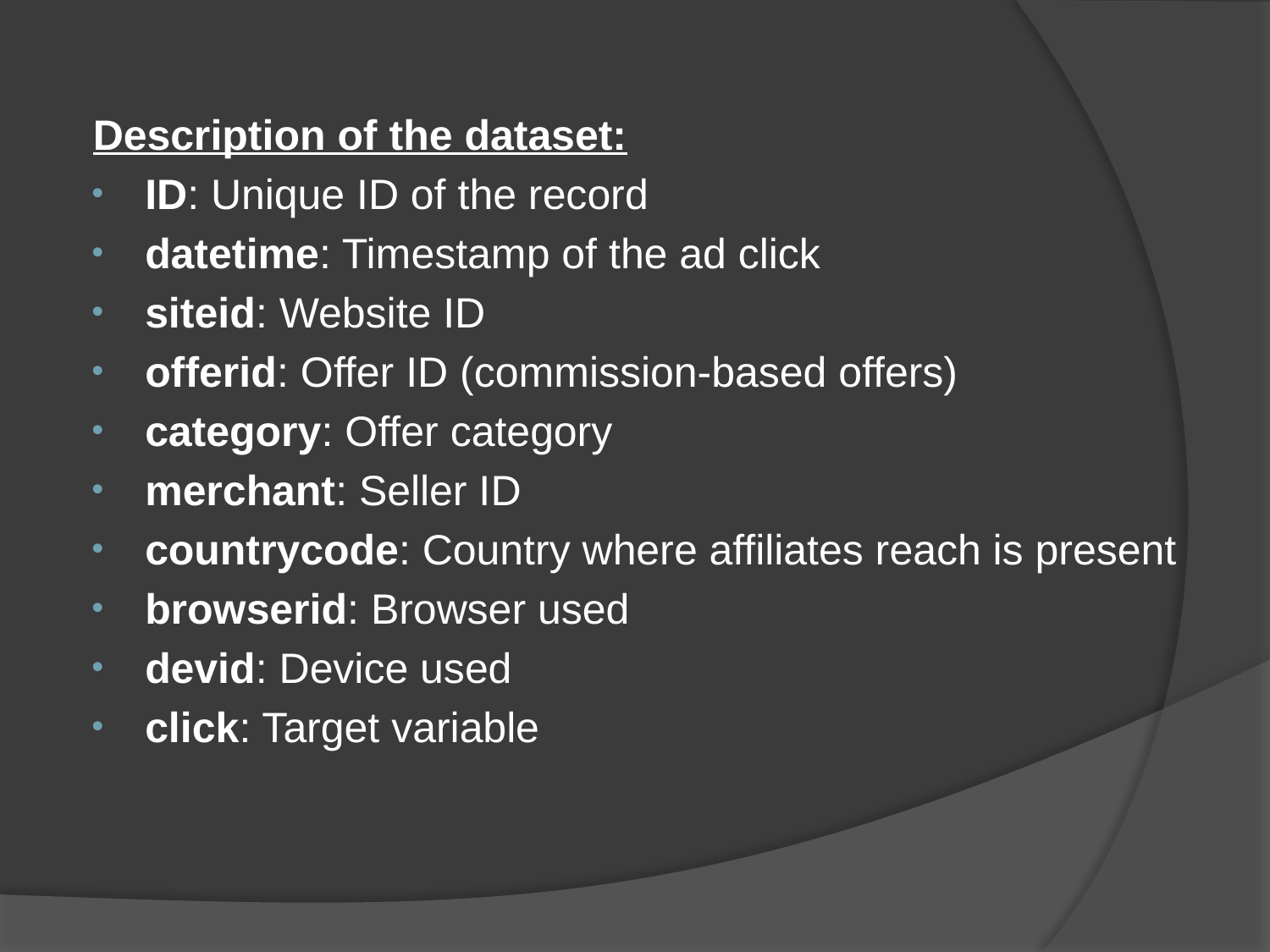

Description of the dataset:
ID: Unique ID of the record
datetime: Timestamp of the ad click
siteid: Website ID
offerid: Offer ID (commission-based offers)
category: Offer category
merchant: Seller ID
countrycode: Country where affiliates reach is present
browserid: Browser used
devid: Device used
click: Target variable